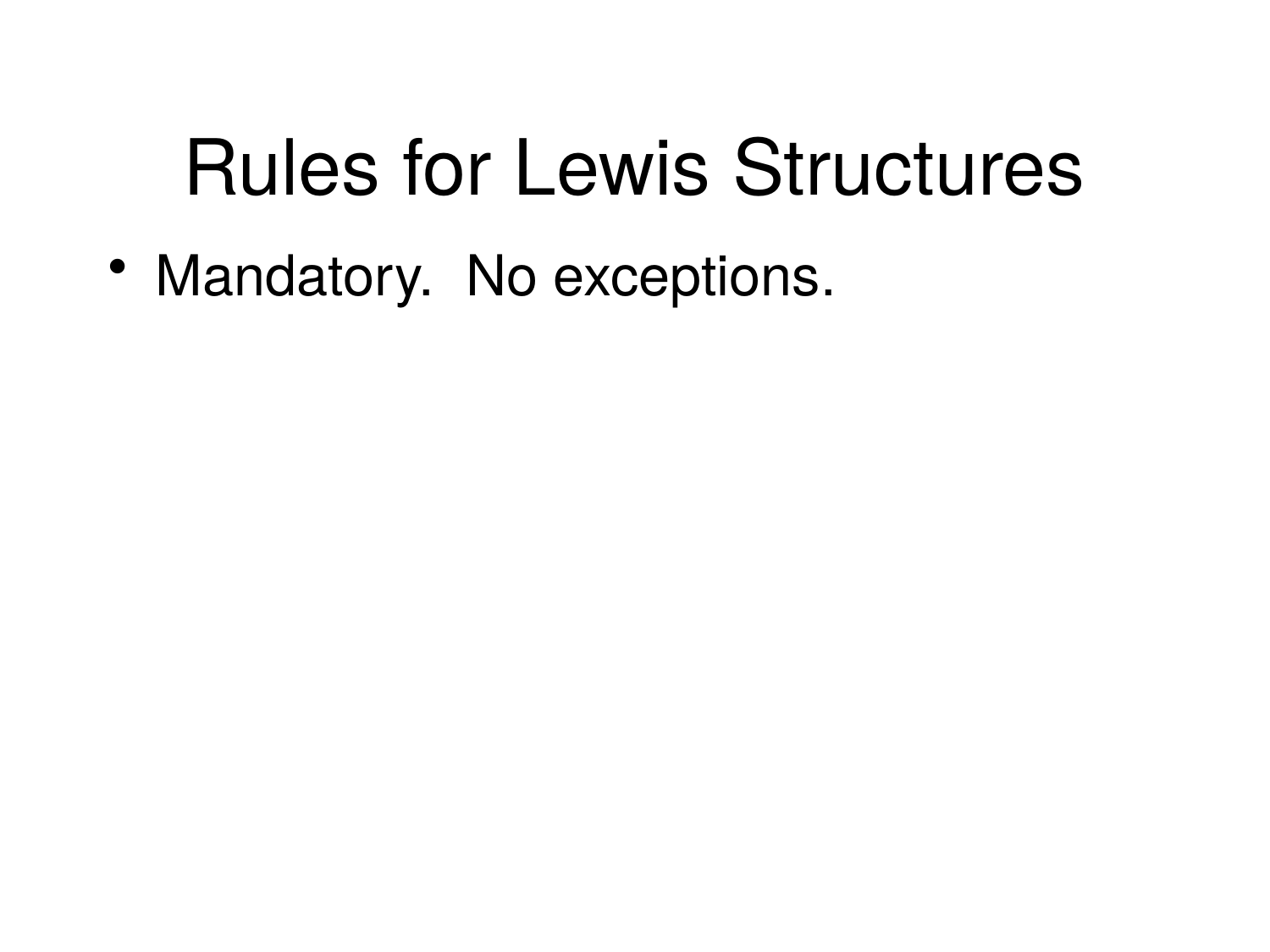

# Rules for Lewis Structures
Mandatory.  No exceptions.